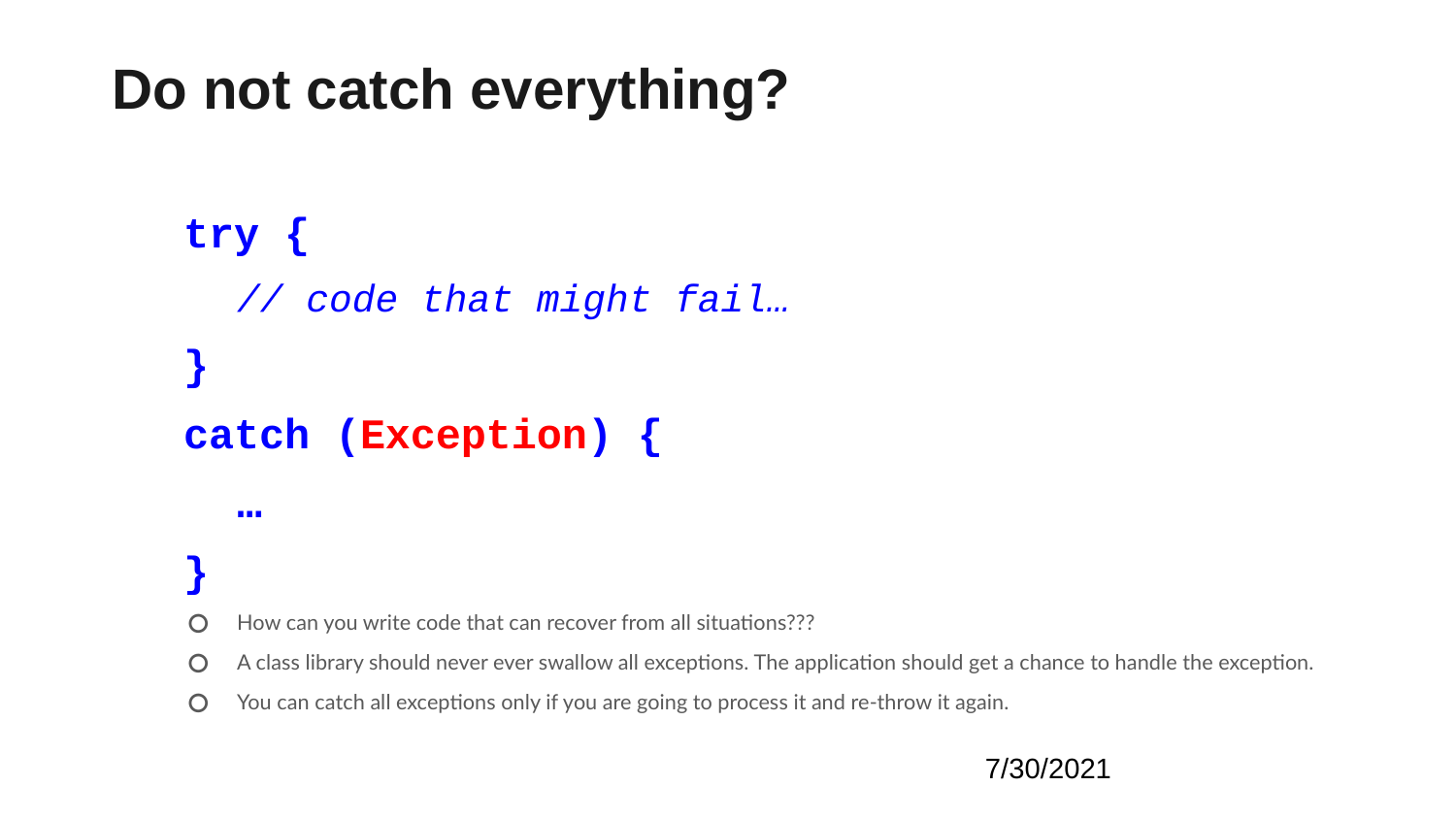

# Do not catch everything?
26
try {
	// code that might fail…
}
catch (Exception) {
	…
}
How can you write code that can recover from all situations???
A class library should never ever swallow all exceptions. The application should get a chance to handle the exception.
You can catch all exceptions only if you are going to process it and re-throw it again.

7/30/2021